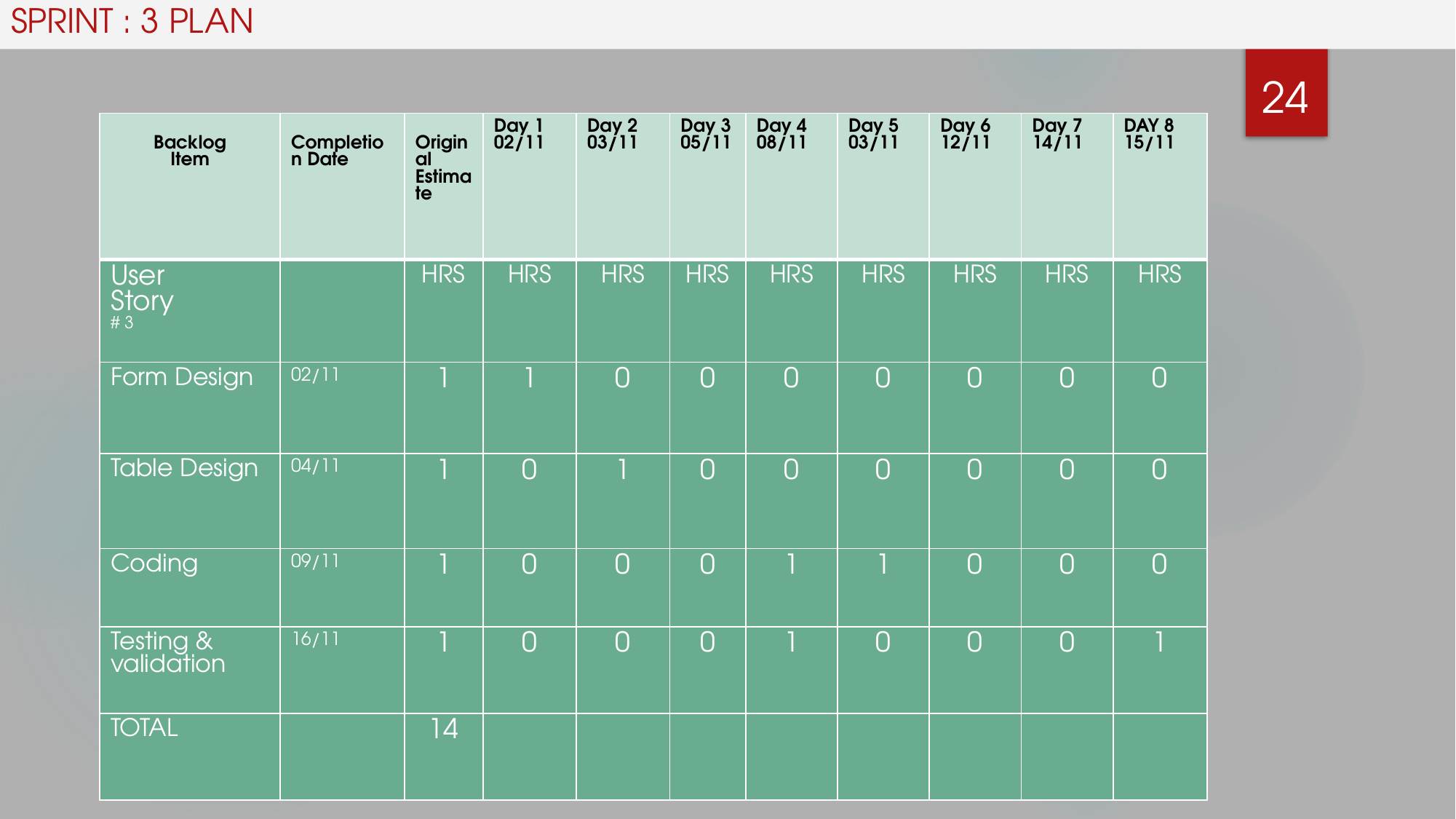

# SPRINT : 3 PLAN
24
| Backlog Item | Completion Date | Original Estimate | Day 1 02/11 | Day 2 03/11 | Day 3 05/11 | Day 4 08/11 | Day 5 03/11 | Day 6 12/11 | Day 7 14/11 | DAY 8 15/11 |
| --- | --- | --- | --- | --- | --- | --- | --- | --- | --- | --- |
| User Story # 3 |  | HRS | HRS | HRS | HRS | HRS | HRS | HRS | HRS | HRS |
| Form Design | 02/11 | 1 | 1 | 0 | 0 | 0 | 0 | 0 | 0 | 0 |
| Table Design | 04/11 | 1 | 0 | 1 | 0 | 0 | 0 | 0 | 0 | 0 |
| Coding | 09/11 | 1 | 0 | 0 | 0 | 1 | 1 | 0 | 0 | 0 |
| Testing & validation | 16/11 | 1 | 0 | 0 | 0 | 1 | 0 | 0 | 0 | 1 |
| TOTAL |  | 14 |  |  |  |  |  |  |  |  |